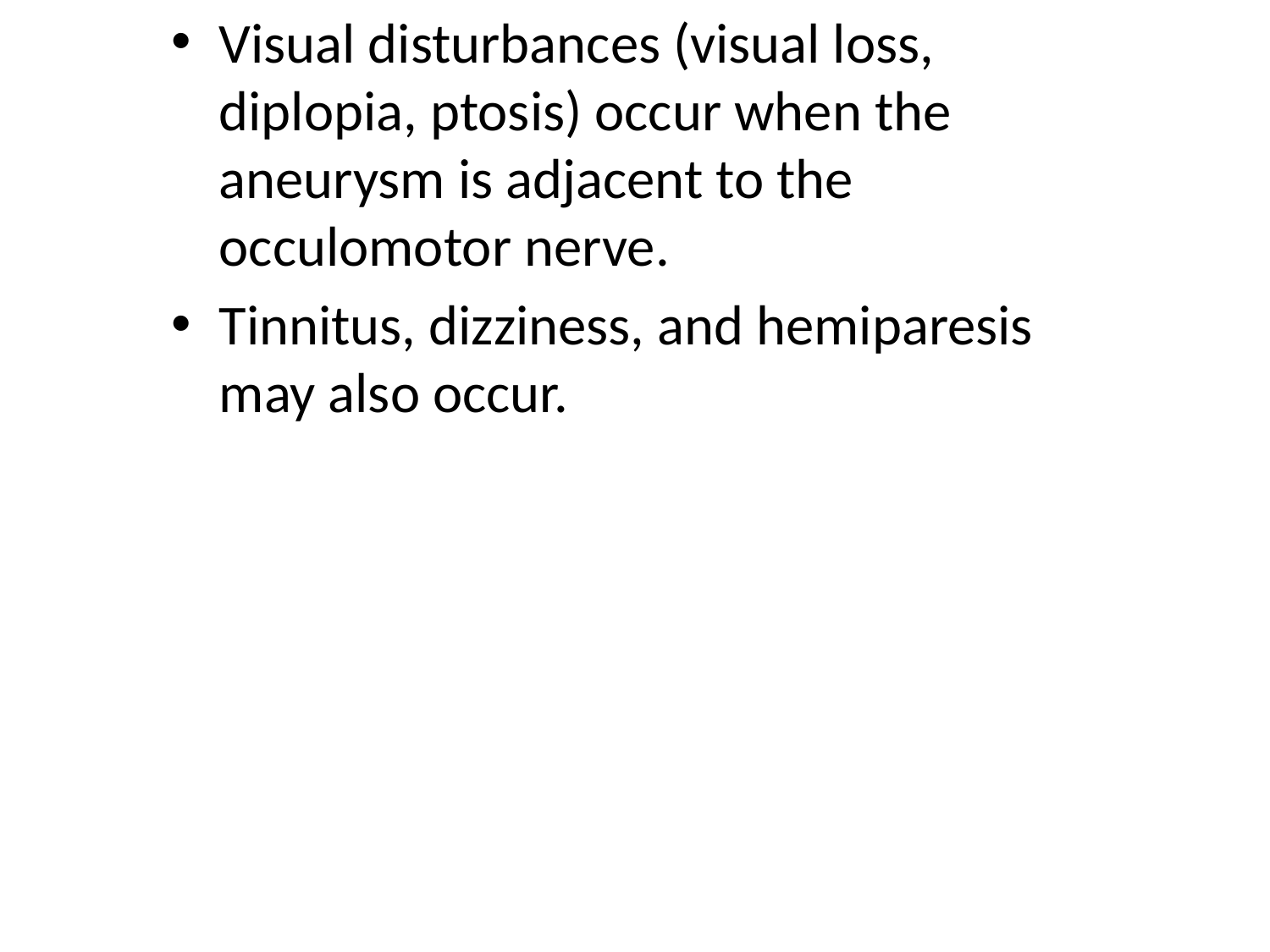

Visual disturbances (visual loss, diplopia, ptosis) occur when the aneurysm is adjacent to the occulomotor nerve.
Tinnitus, dizziness, and hemiparesis may also occur.